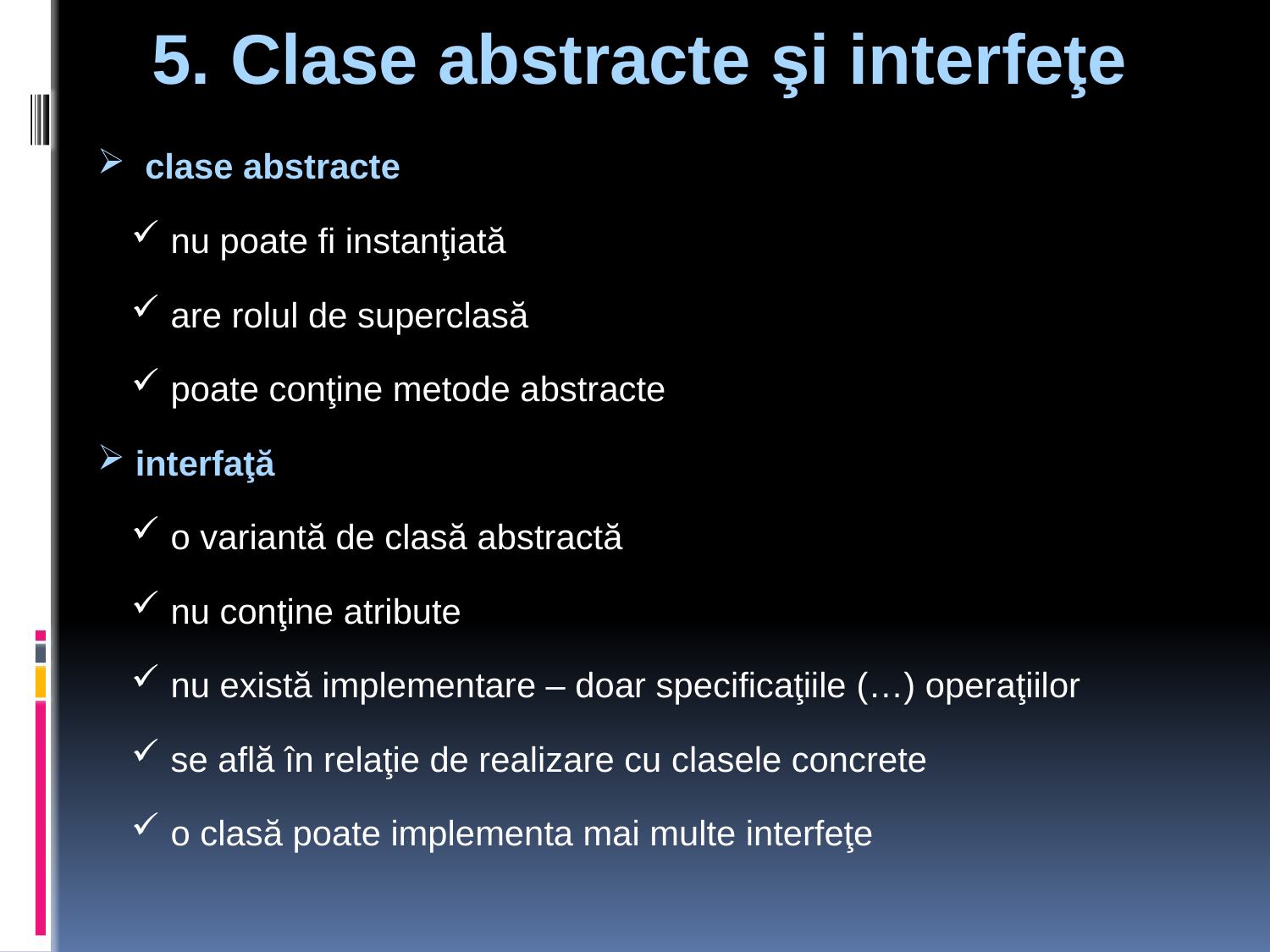

5. Clase abstracte şi interfeţe
  clase abstracte
 nu poate fi instanţiată
 are rolul de superclasă
 poate conţine metode abstracte
 interfaţă
 o variantă de clasă abstractă
 nu conţine atribute
 nu există implementare – doar specificaţiile (…) operaţiilor
 se află în relaţie de realizare cu clasele concrete
 o clasă poate implementa mai multe interfeţe